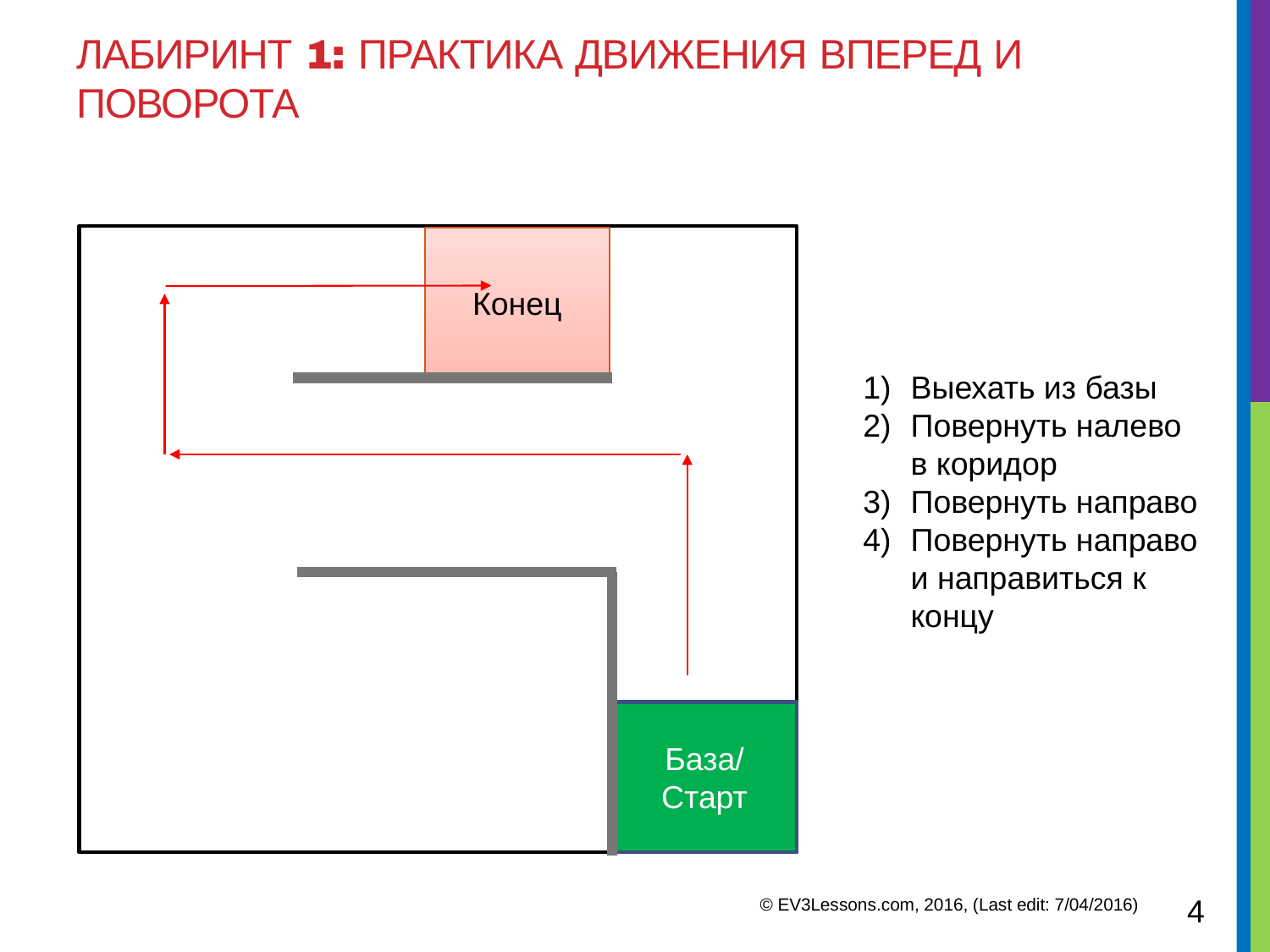

# Лабиринт 1: практика Движения вперед и поворота

Конец
Выехать из базы
Повернуть налево в коридор
Повернуть направо
Повернуть направо и направиться к концу
База/
Старт
4
© EV3Lessons.com, 2016, (Last edit: 7/04/2016)